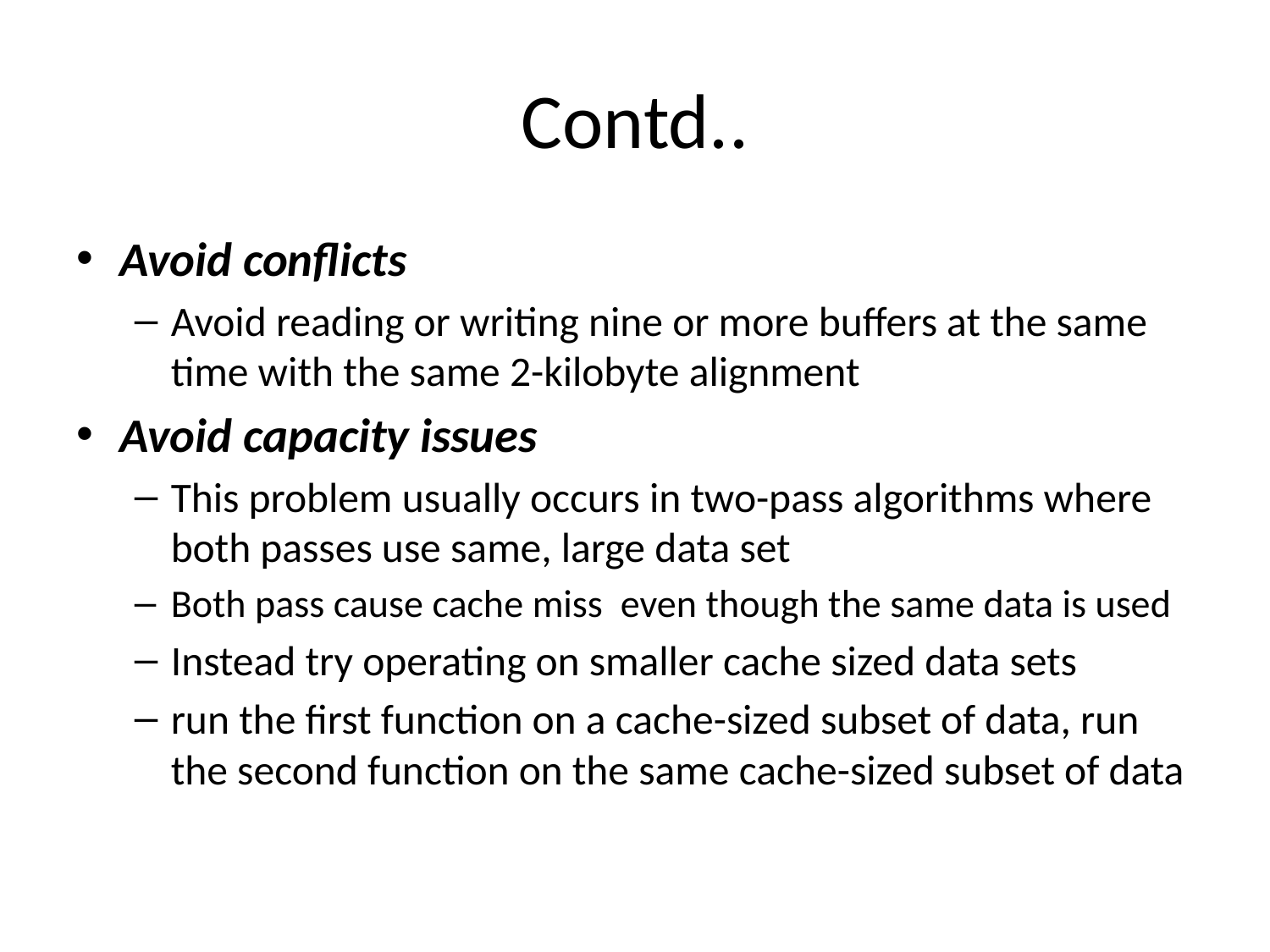

# Contd..
Avoid conflicts
Avoid reading or writing nine or more buffers at the same time with the same 2-kilobyte alignment
Avoid capacity issues
This problem usually occurs in two-pass algorithms where both passes use same, large data set
Both pass cause cache miss  even though the same data is used
Instead try operating on smaller cache sized data sets
run the first function on a cache-sized subset of data, run the second function on the same cache-sized subset of data